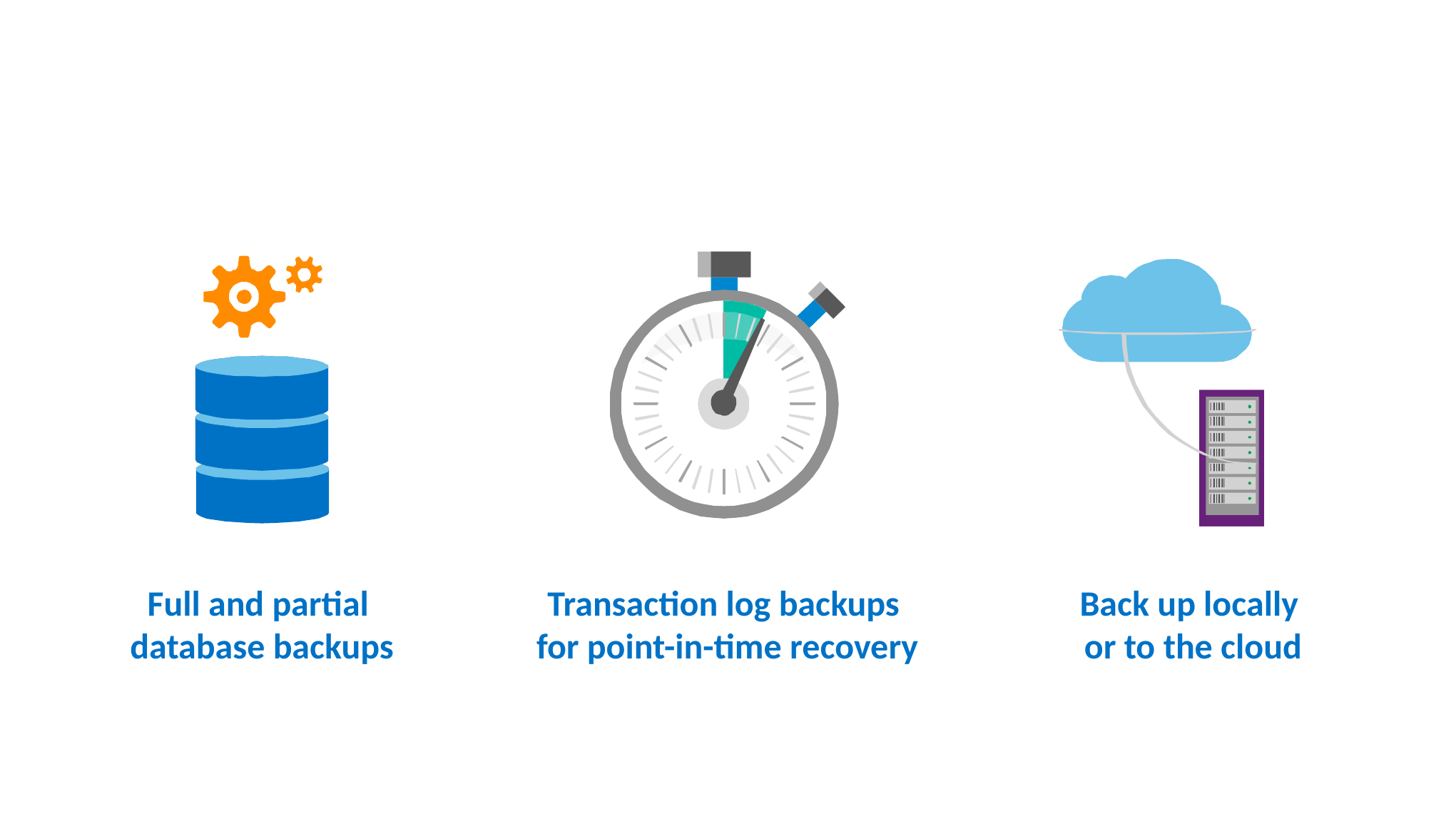

Transaction log backups
for point-in-time recovery

Full and partial
database backups

Back up locally
or to the cloud